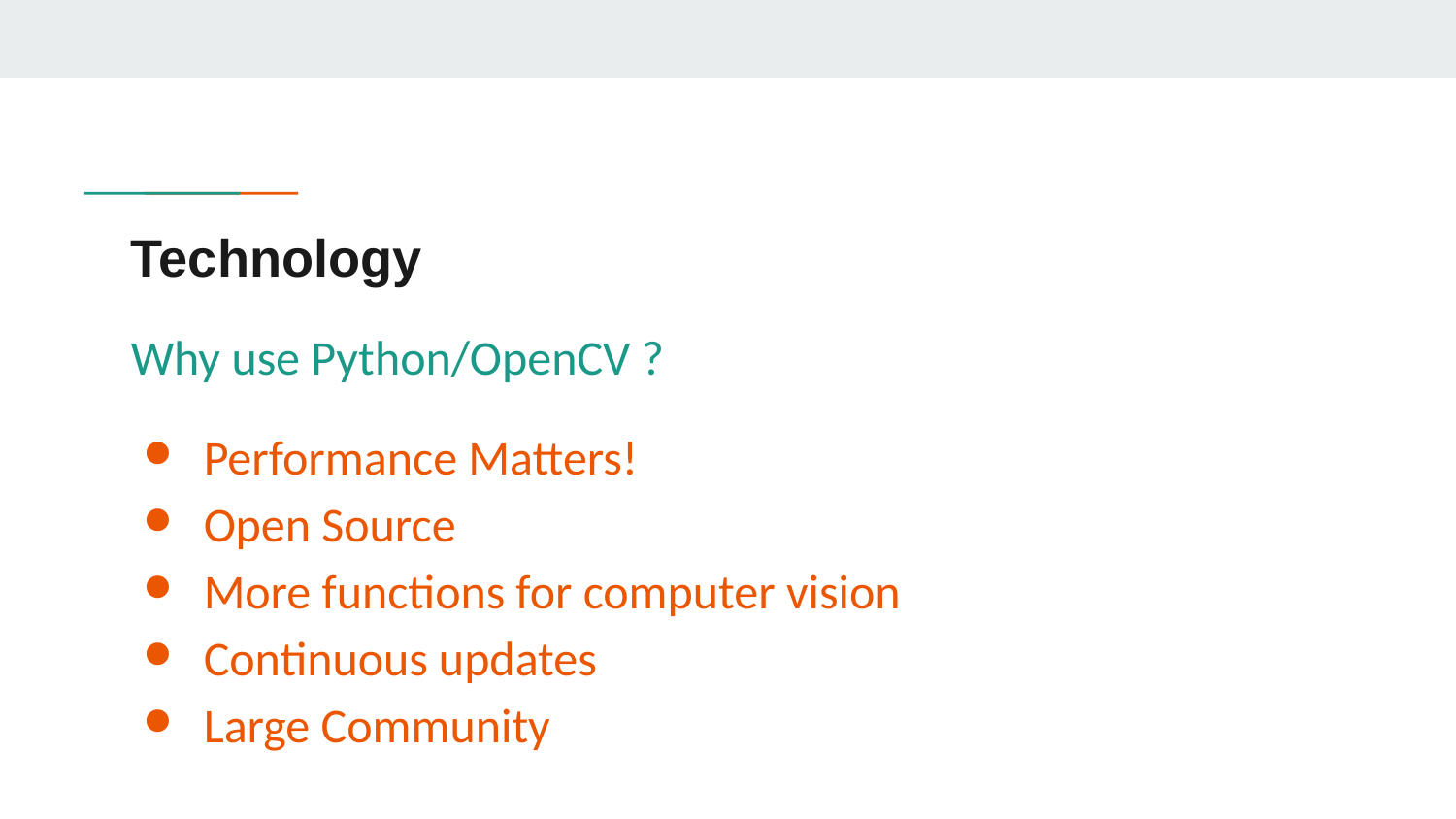

# Technology
Why use Python/OpenCV ?
Performance Matters!
Open Source
More functions for computer vision
Continuous updates
Large Community